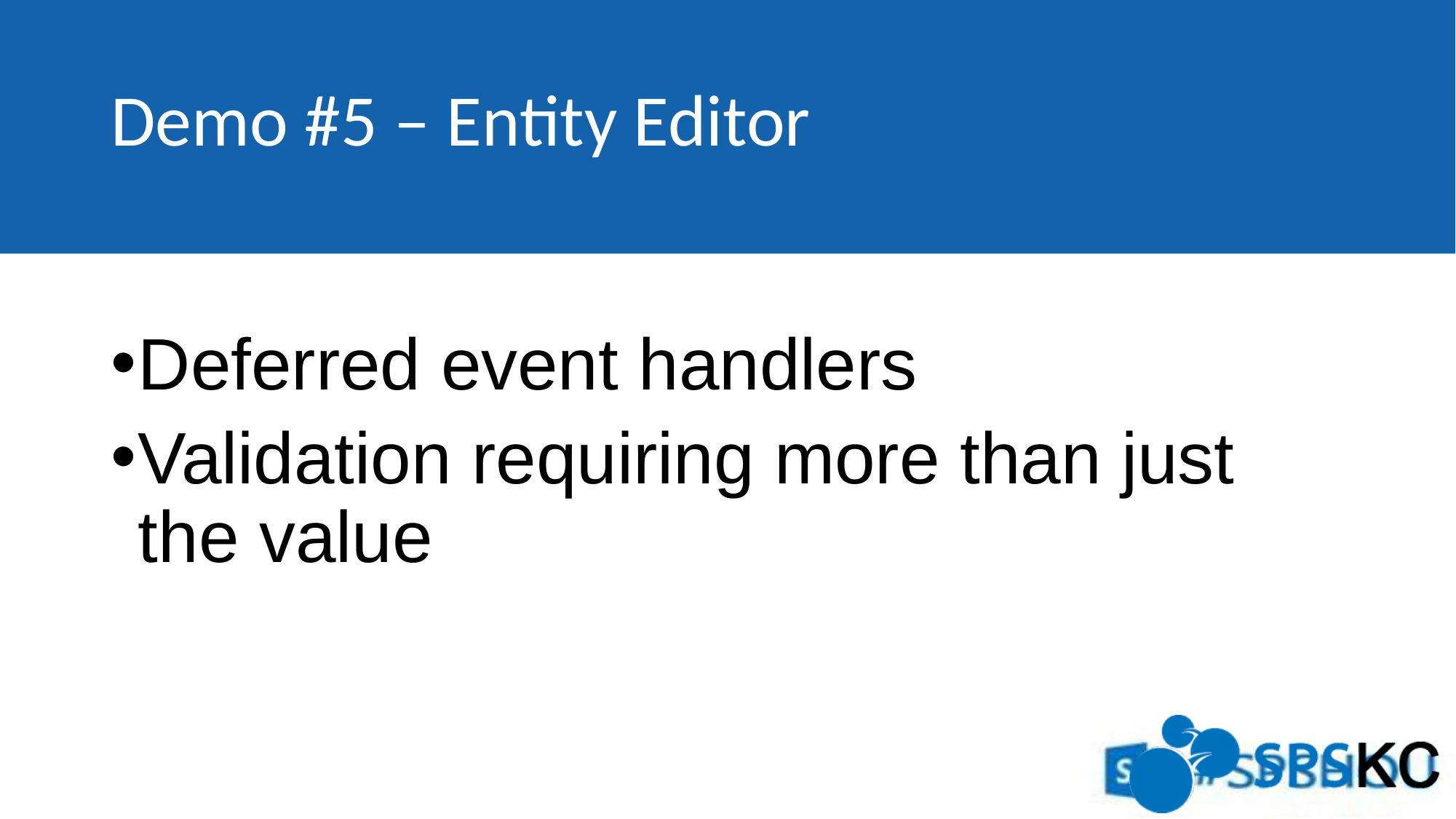

# Demo #5 – Entity Editor
Deferred event handlers
Validation requiring more than just the value